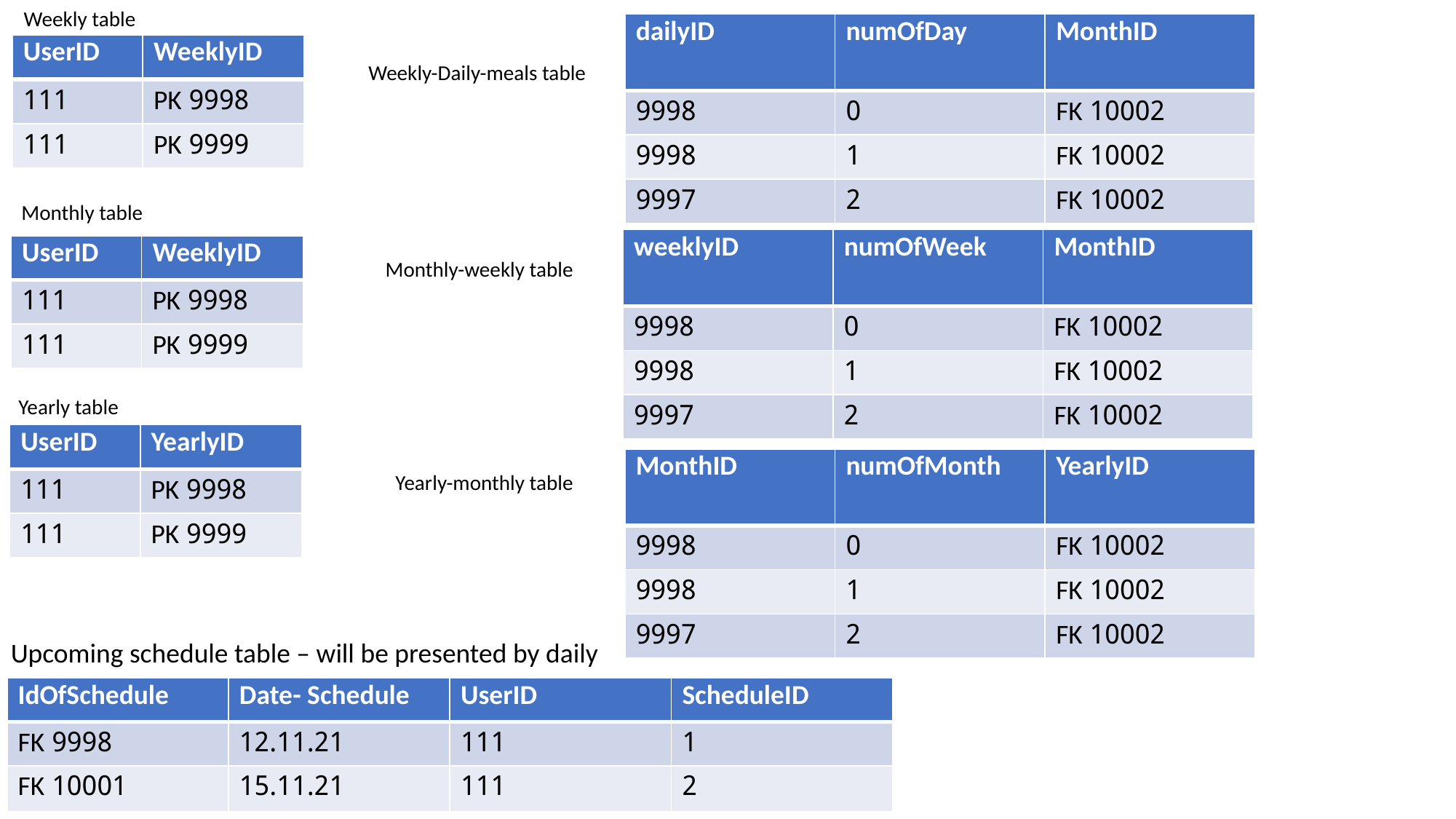

Weekly table
| dailyID | numOfDay | MonthID |
| --- | --- | --- |
| 9998 | 0 | 10002 FK |
| 9998 | 1 | 10002 FK |
| 9997 | 2 | 10002 FK |
| UserID | WeeklyID |
| --- | --- |
| 111 | 9998 PK |
| 111 | 9999 PK |
Weekly-Daily-meals table
Monthly table
| weeklyID | numOfWeek | MonthID |
| --- | --- | --- |
| 9998 | 0 | 10002 FK |
| 9998 | 1 | 10002 FK |
| 9997 | 2 | 10002 FK |
| UserID | WeeklyID |
| --- | --- |
| 111 | 9998 PK |
| 111 | 9999 PK |
Monthly-weekly table
Yearly table
| UserID | YearlyID |
| --- | --- |
| 111 | 9998 PK |
| 111 | 9999 PK |
| MonthID | numOfMonth | YearlyID |
| --- | --- | --- |
| 9998 | 0 | 10002 FK |
| 9998 | 1 | 10002 FK |
| 9997 | 2 | 10002 FK |
Yearly-monthly table
Upcoming schedule table – will be presented by daily
| IdOfSchedule | Date- Schedule | UserID | ScheduleID |
| --- | --- | --- | --- |
| 9998 FK | 12.11.21 | 111 | 1 |
| 10001 FK | 15.11.21 | 111 | 2 |